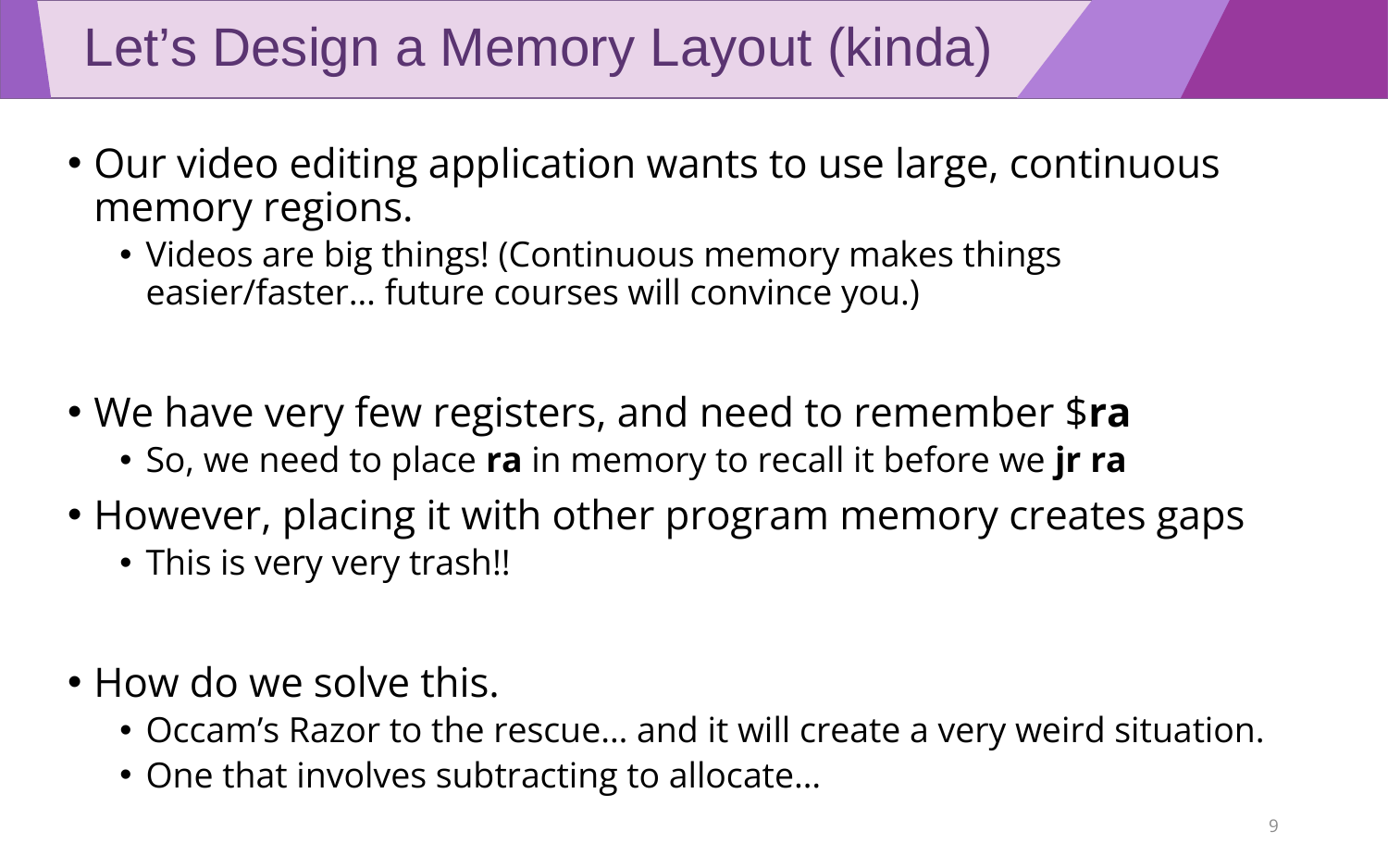

# Let’s Design a Memory Layout (kinda)
Our video editing application wants to use large, continuous memory regions.
Videos are big things! (Continuous memory makes things easier/faster… future courses will convince you.)

We have very few registers, and need to remember $ra
So, we need to place ra in memory to recall it before we jr ra
However, placing it with other program memory creates gaps
This is very very trash!!

How do we solve this.
Occam’s Razor to the rescue… and it will create a very weird situation.
One that involves subtracting to allocate…
9